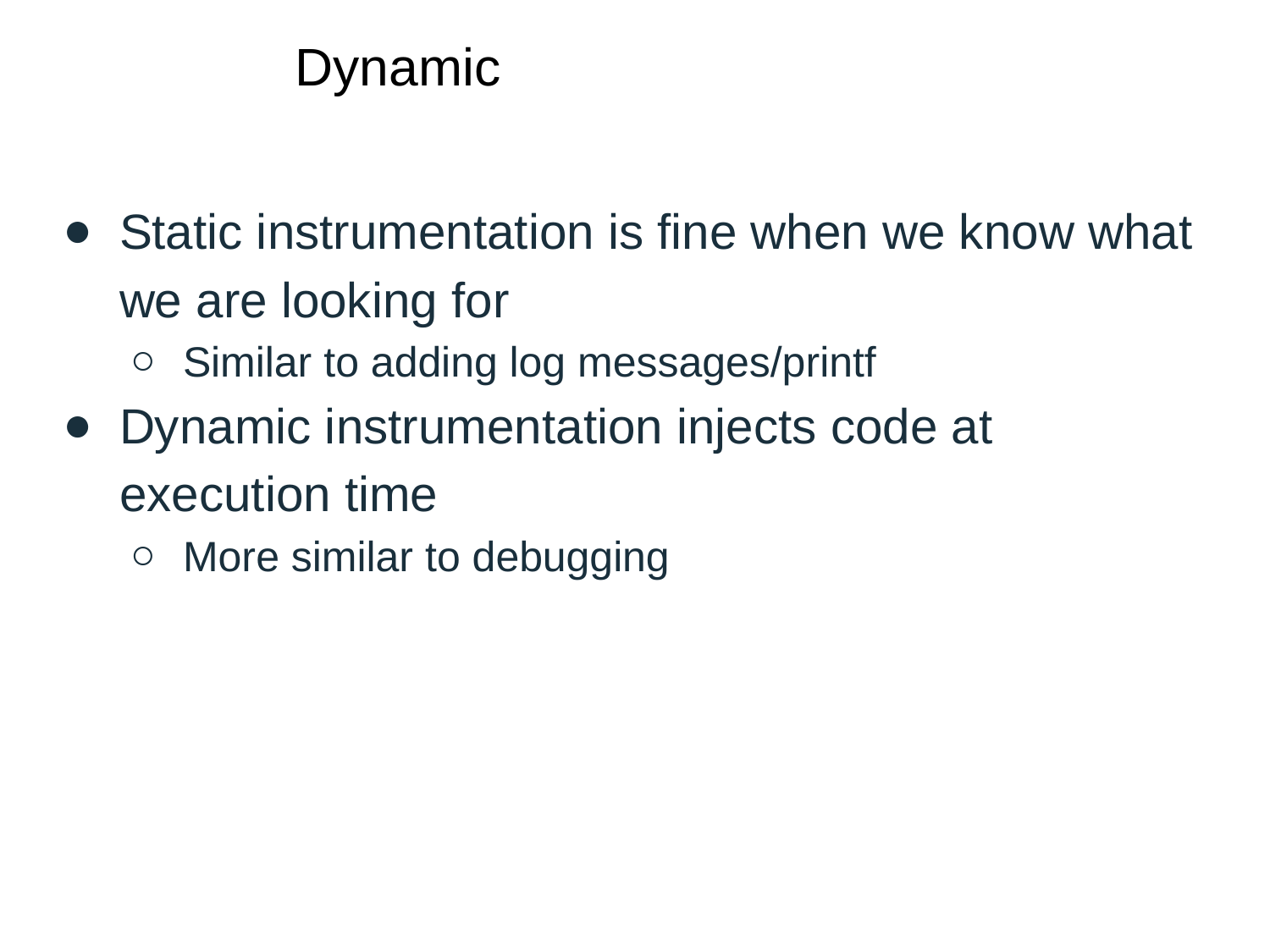

# Dynamic instrumentation
Static instrumentation is fine when we know what we are looking for
Similar to adding log messages/printf
Dynamic instrumentation injects code at execution time
More similar to debugging